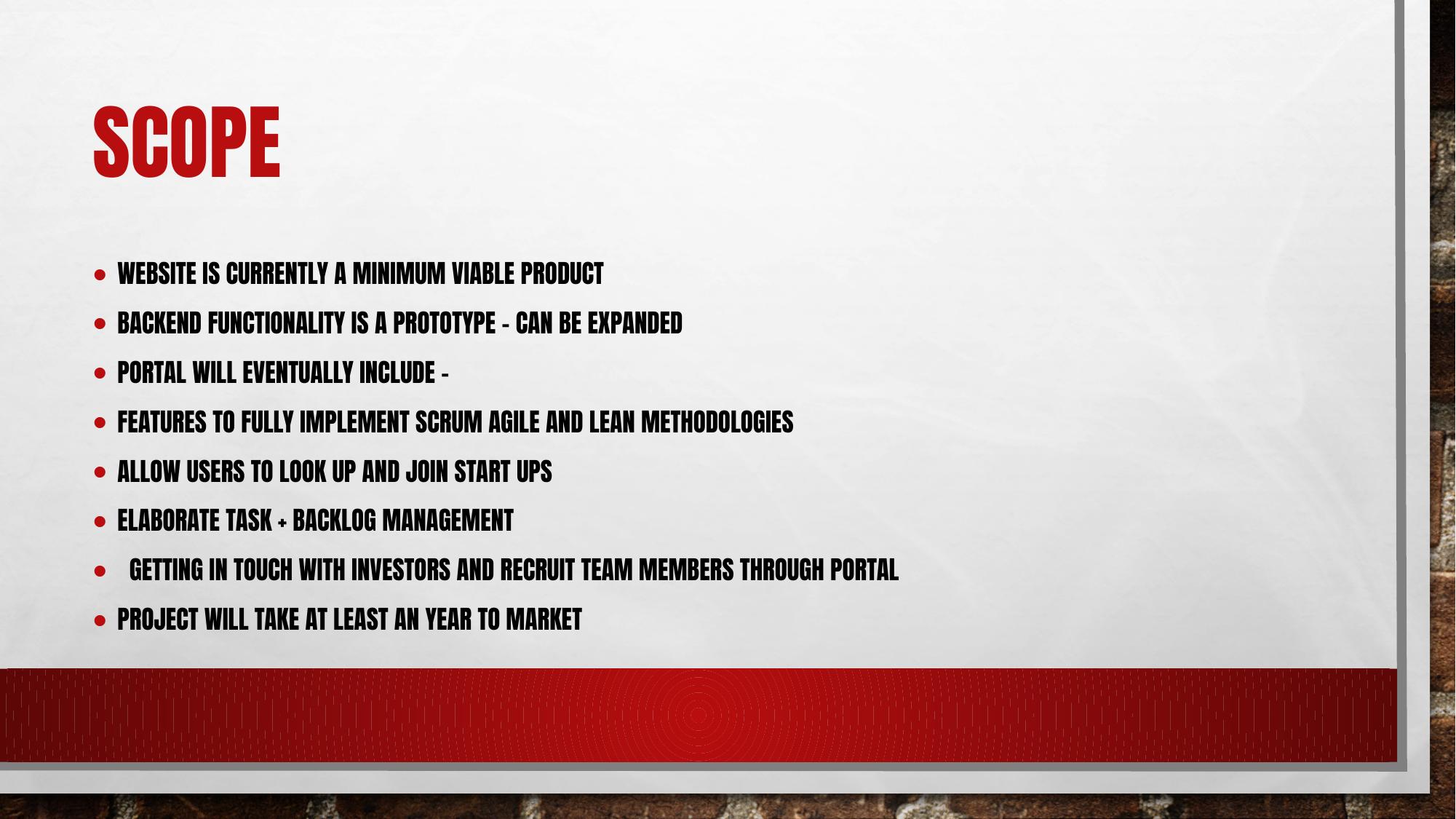

# scope
Website is currently a minimum viable product
Backend functionality is a prototype – can be expanded
Portal will eventually include –
features to fully implement scrum agile and lean methodologies
allow users to look up and join start ups
Elaborate task + backlog management
  getting in touch with investors and recruit team members through portal
Project will take at least an year to market